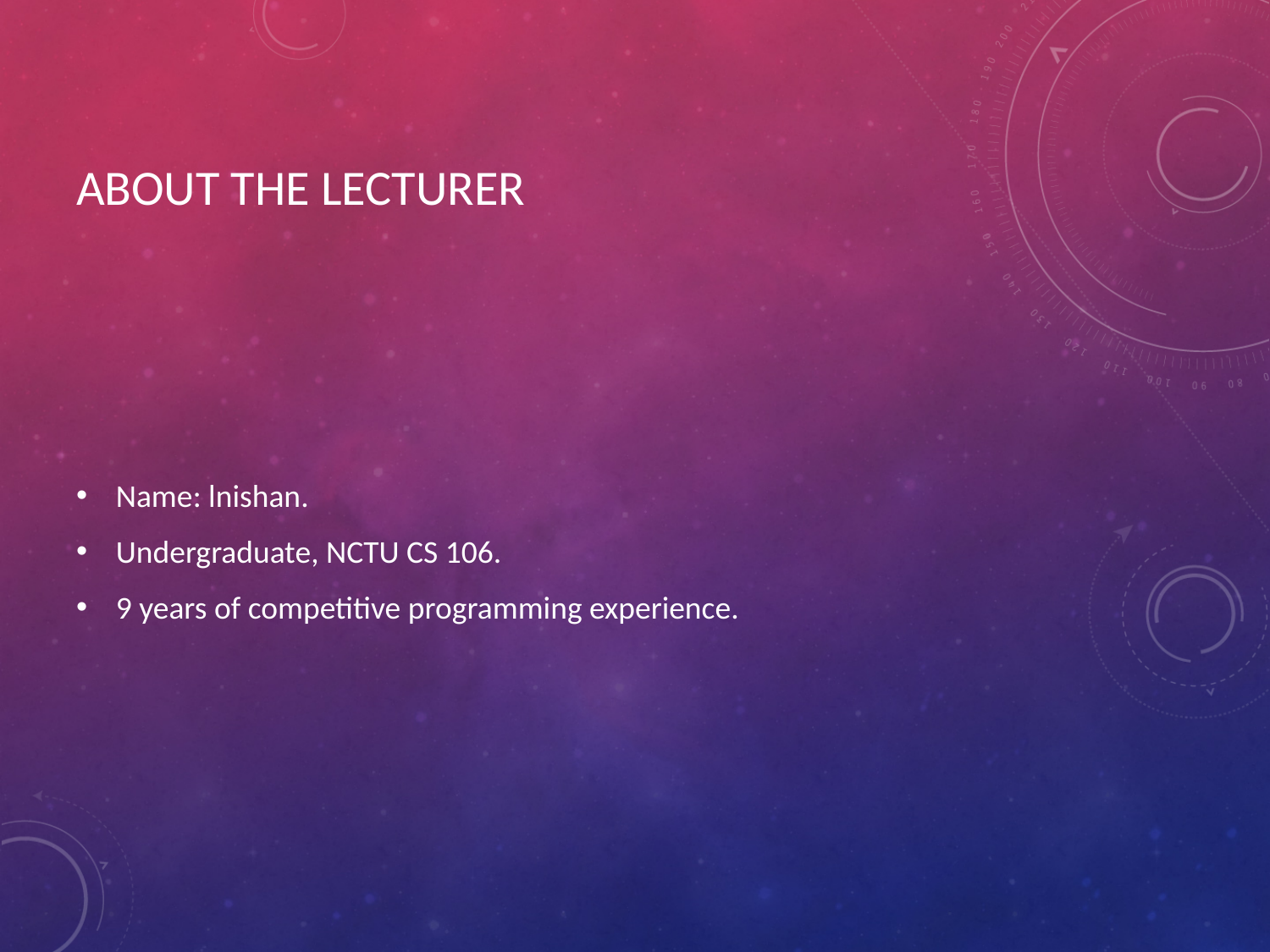

# About the lecturer
Name: lnishan.
Undergraduate, NCTU CS 106.
9 years of competitive programming experience.